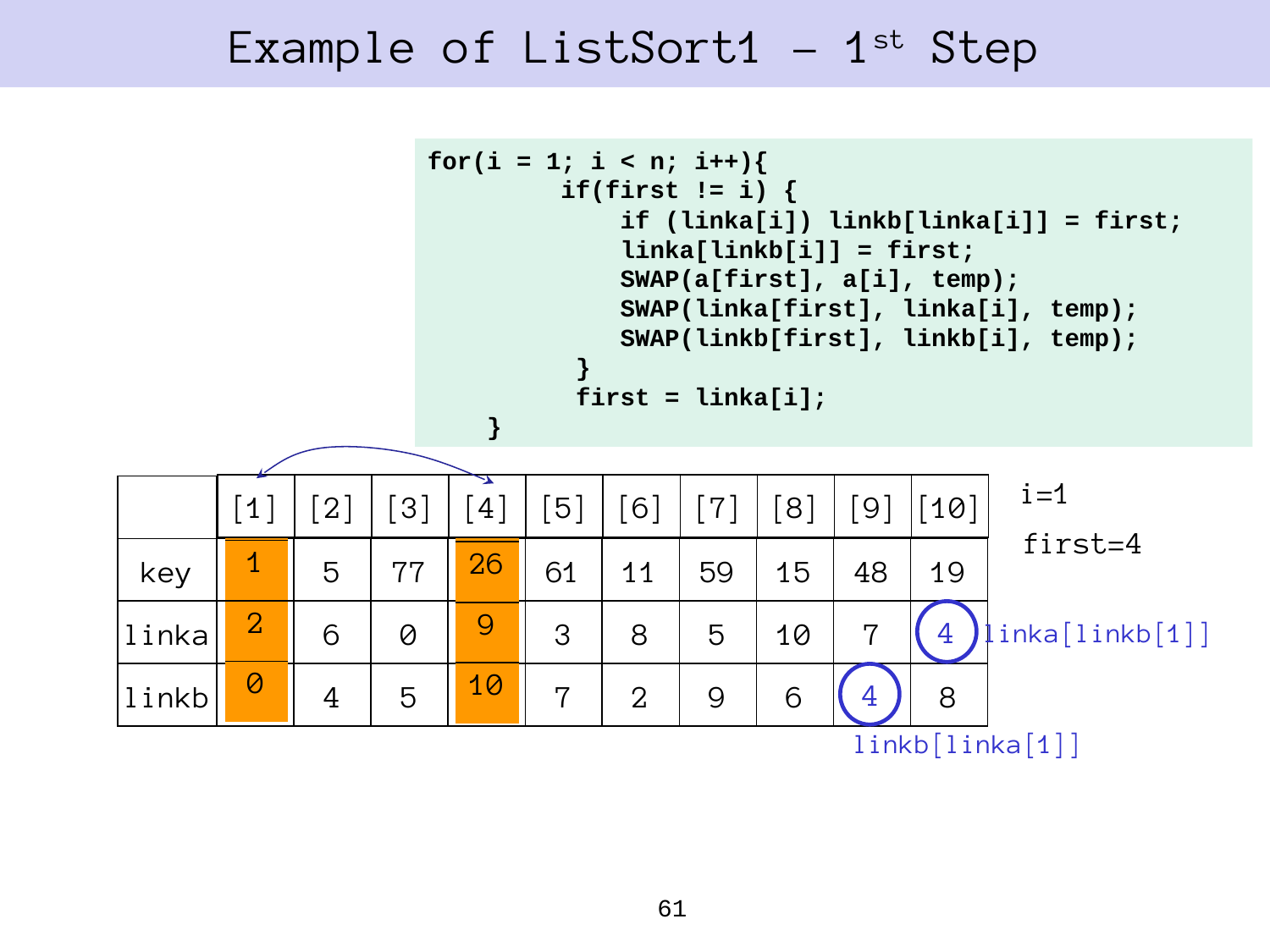

# Example of ListSort1 – 1st Step
for(i = 1; i < n; i++){
         if(first != i) {
             if (linka[i]) linkb[linka[i]] = first;
             linka[linkb[i]] = first;
             SWAP(a[first], a[i], temp);
             SWAP(linka[first], linka[i], temp);
             SWAP(linkb[first], linkb[i], temp);
          }
          first = linka[i];
    }

i=1
[1]
[2]
[3]
[4]
[5]
[6]
[7]
[8]
[9]
[10]

R1
R2
R3
R4
R5
R6
R7
R8
R9
R10
key
26
5
77
1
61
11
59
15
48
19
linka
9
6
0
2
3
8
5
10
7
1
linkb
10
4
5
0
7
2
9
6
1
8
| R4 |
| --- |
| 1 |
| 2 |
| 0 |
| R1 |
| --- |
| 26 |
| 9 |
| 10 |

first=4

4
linka[linkb[1]]

4
linkb[linka[1]]
61